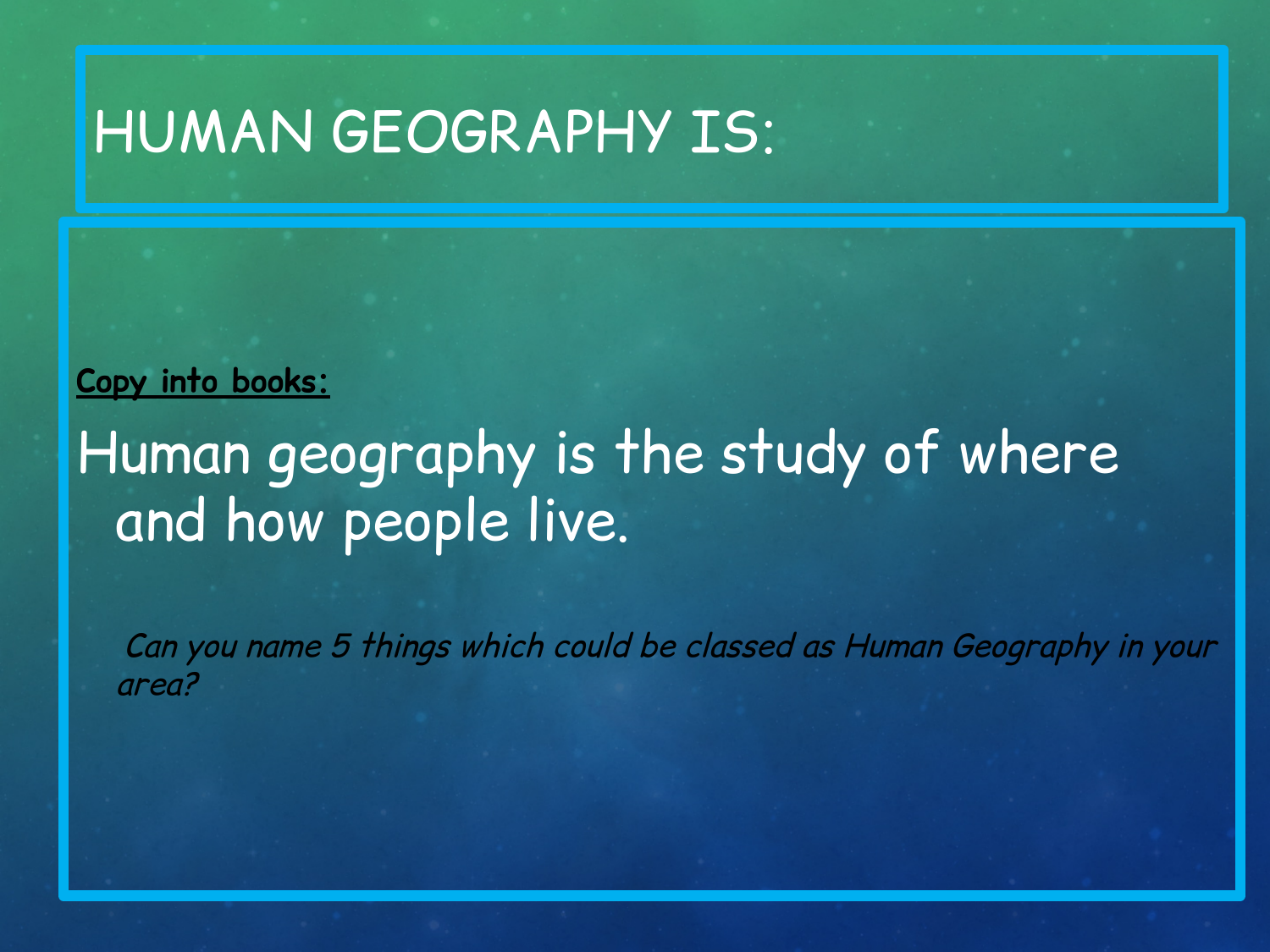

# Human Geography is:
Copy into books:
Human geography is the study of where and how people live.

     Can you name 5 things which could be classed as Human Geography in your area?